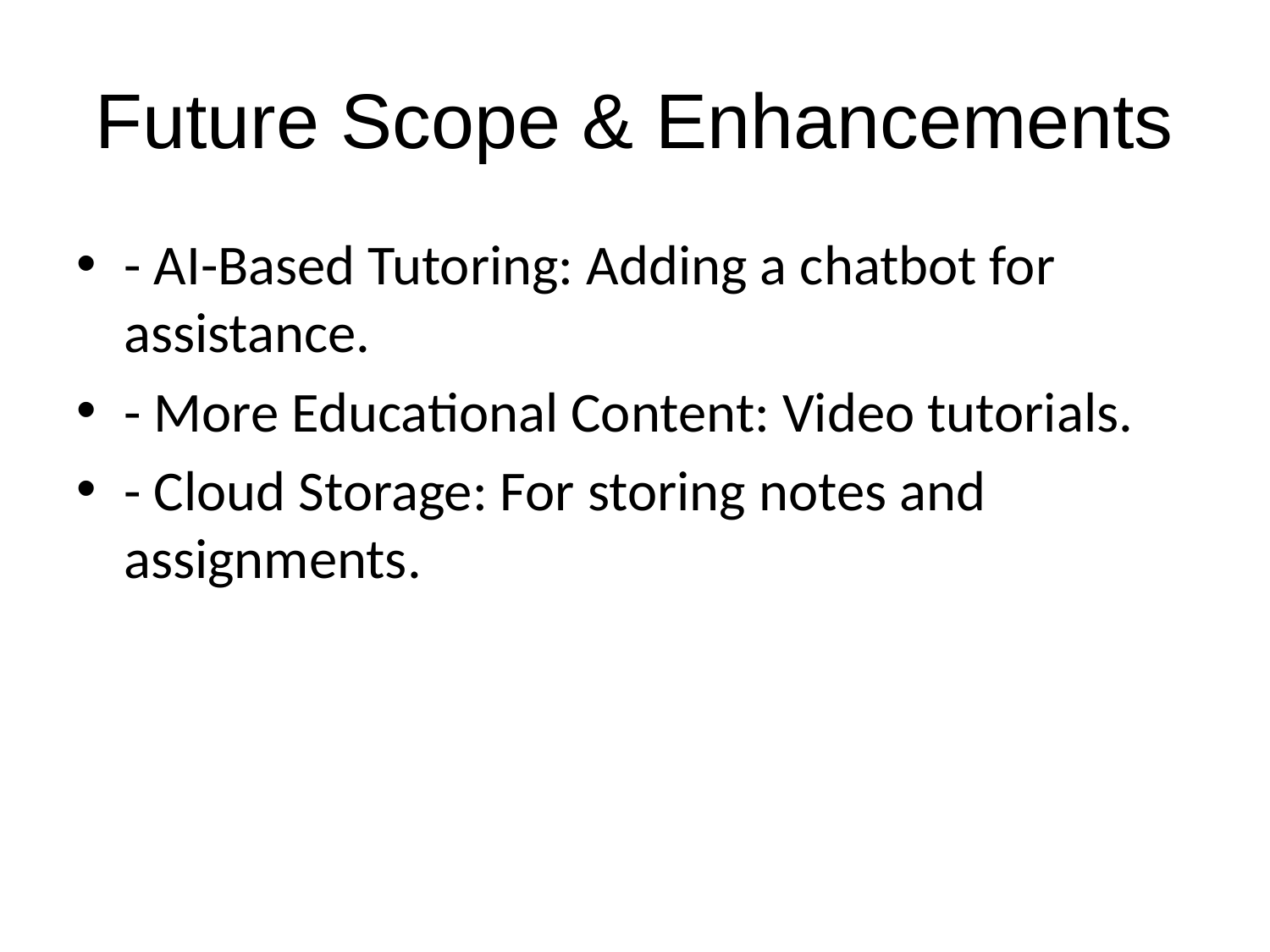

# Future Scope & Enhancements
- AI-Based Tutoring: Adding a chatbot for assistance.
- More Educational Content: Video tutorials.
- Cloud Storage: For storing notes and assignments.